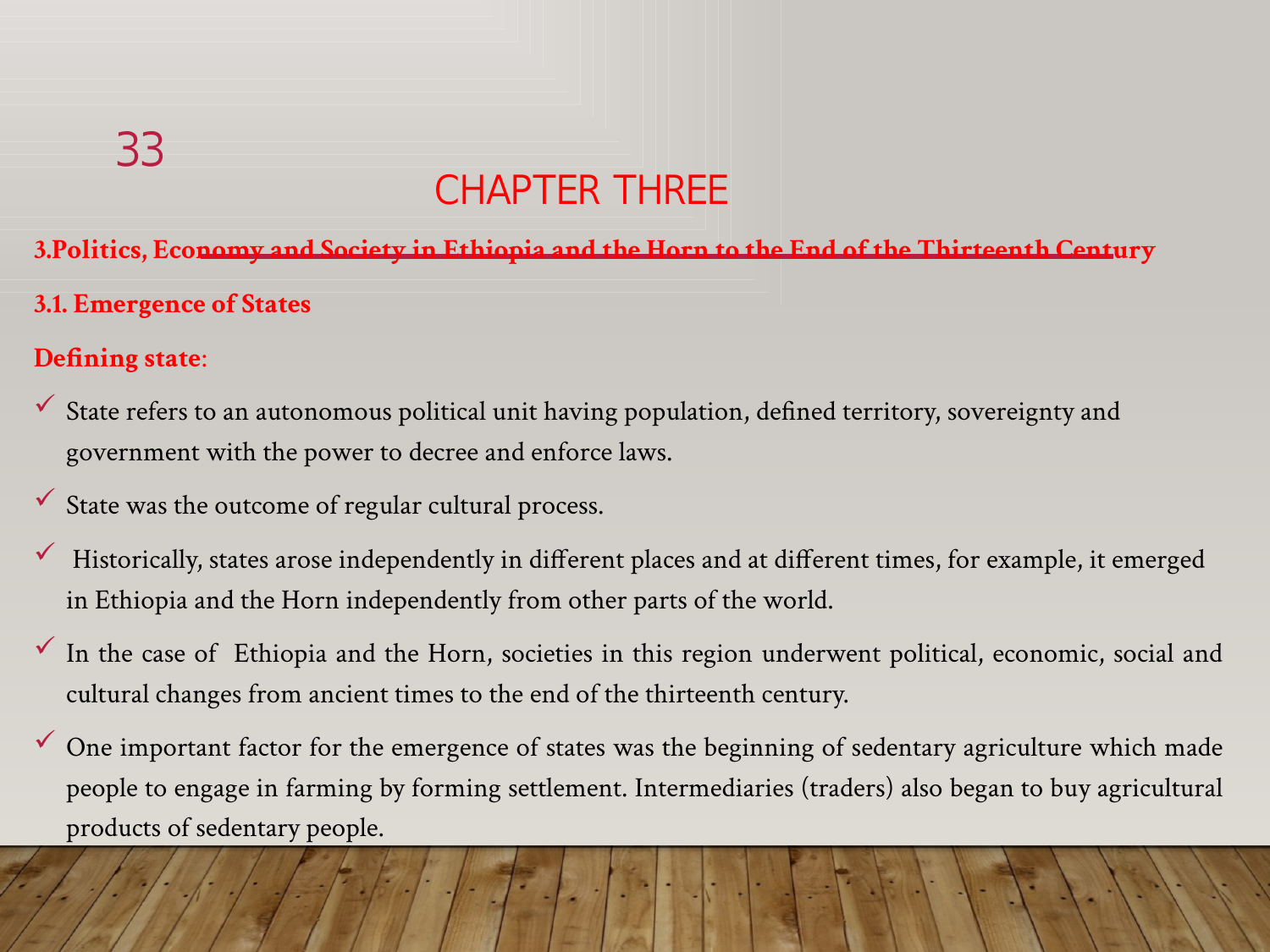

# Chapter Three
33

3.Politics, Economy and Society in Ethiopia and the Horn to the End of the Thirteenth Century
3.1. Emergence of States
Defining state:
State refers to an autonomous political unit having population, defined territory, sovereignty and government with the power to decree and enforce laws.
State was the outcome of regular cultural process.
 Historically, states arose independently in different places and at different times, for example, it emerged in Ethiopia and the Horn independently from other parts of the world.
In the case of  Ethiopia and the Horn, societies in this region underwent political, economic, social and cultural changes from ancient times to the end of the thirteenth century.
One important factor for the emergence of states was the beginning of sedentary agriculture which made people to engage in farming by forming settlement. Intermediaries (traders) also began to buy agricultural products of sedentary people.